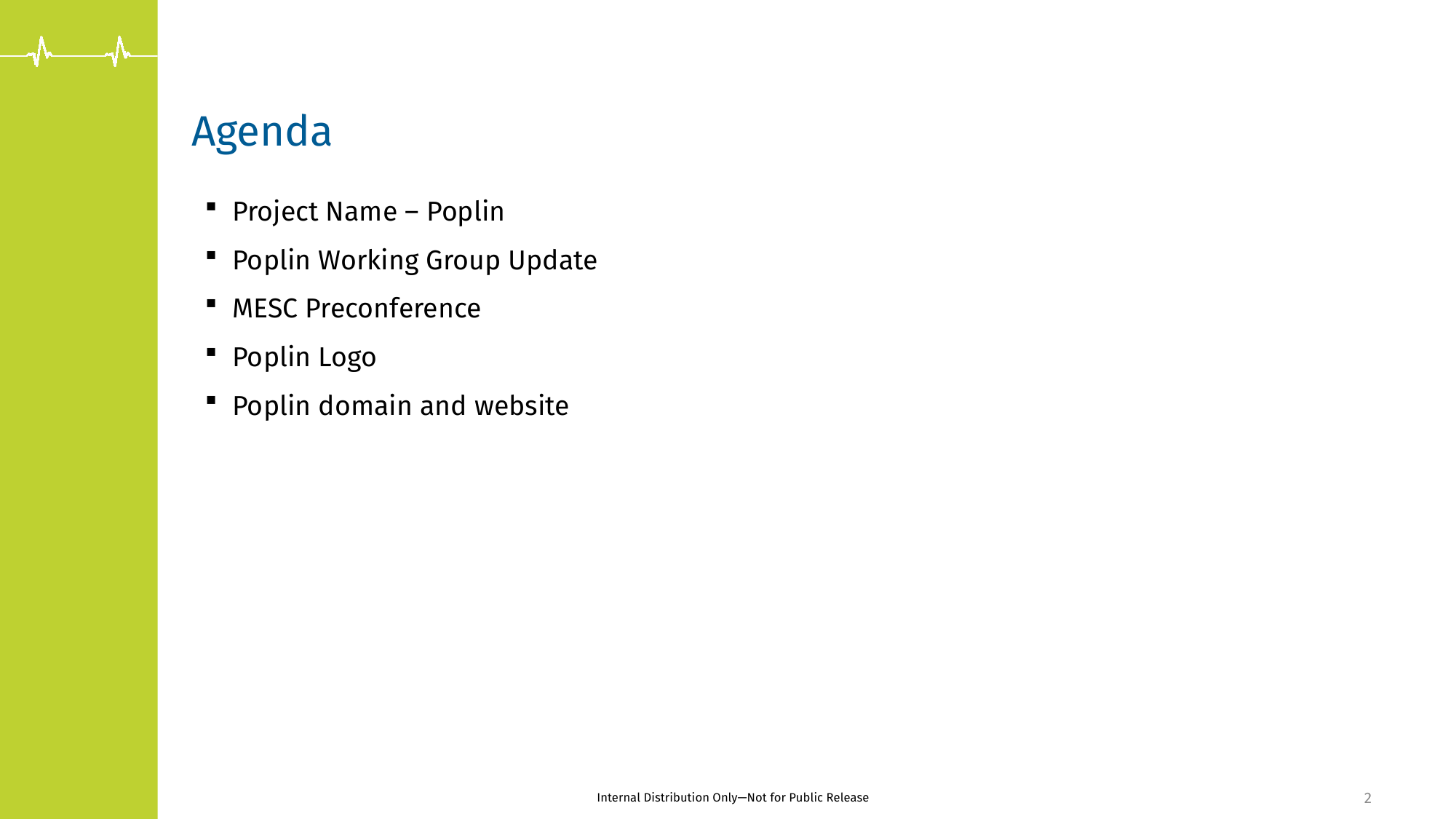

# Agenda
Project Name – Poplin
Poplin Working Group Update
MESC Preconference
Poplin Logo
Poplin domain and website
2